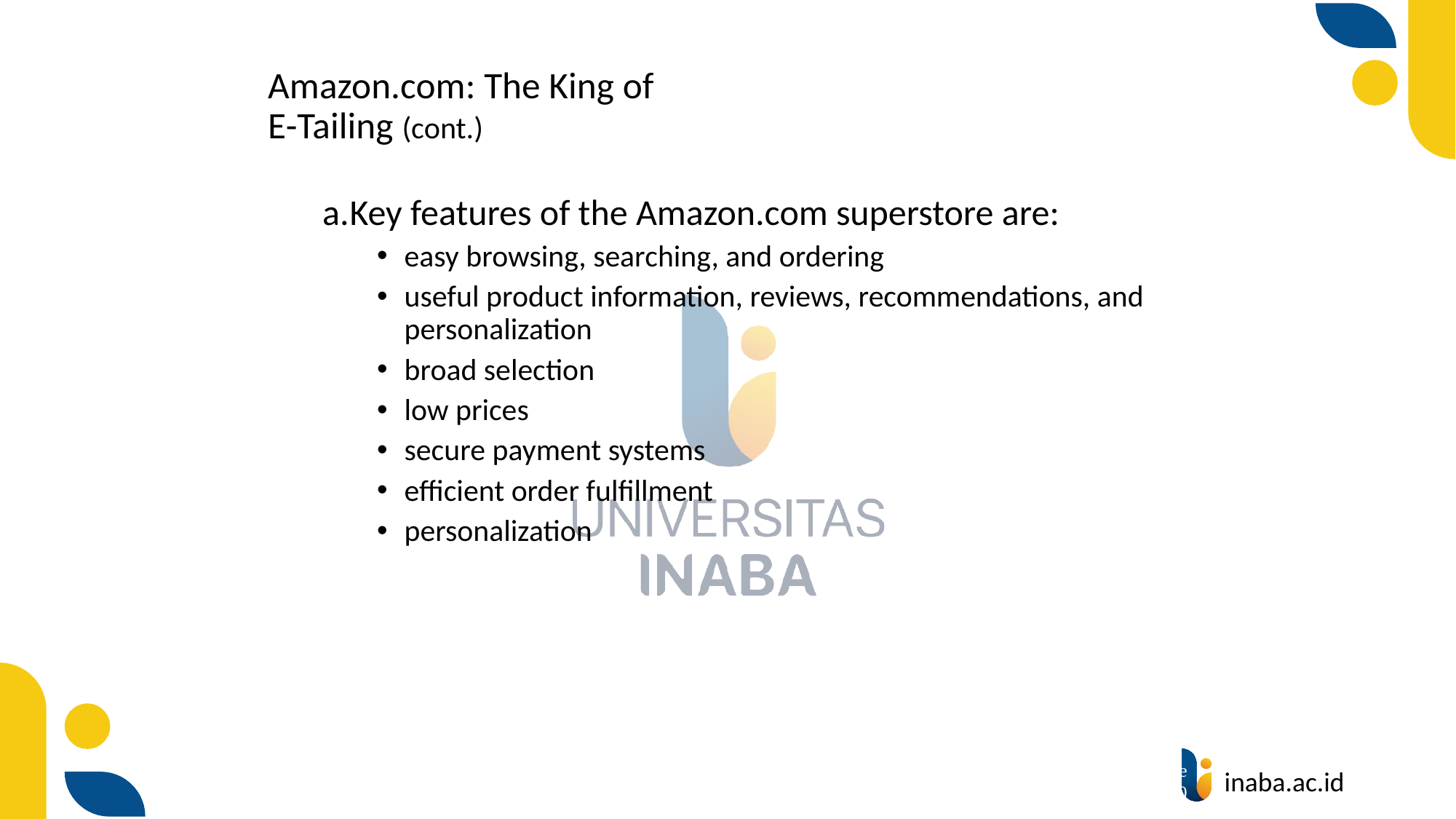

# Amazon.com: The King of E-Tailing (cont.)
Key features of the Amazon.com superstore are:
easy browsing, searching, and ordering
useful product information, reviews, recommendations, and personalization
broad selection
low prices
secure payment systems
efficient order fulfillment
personalization
7
© Prentice Hall 2020